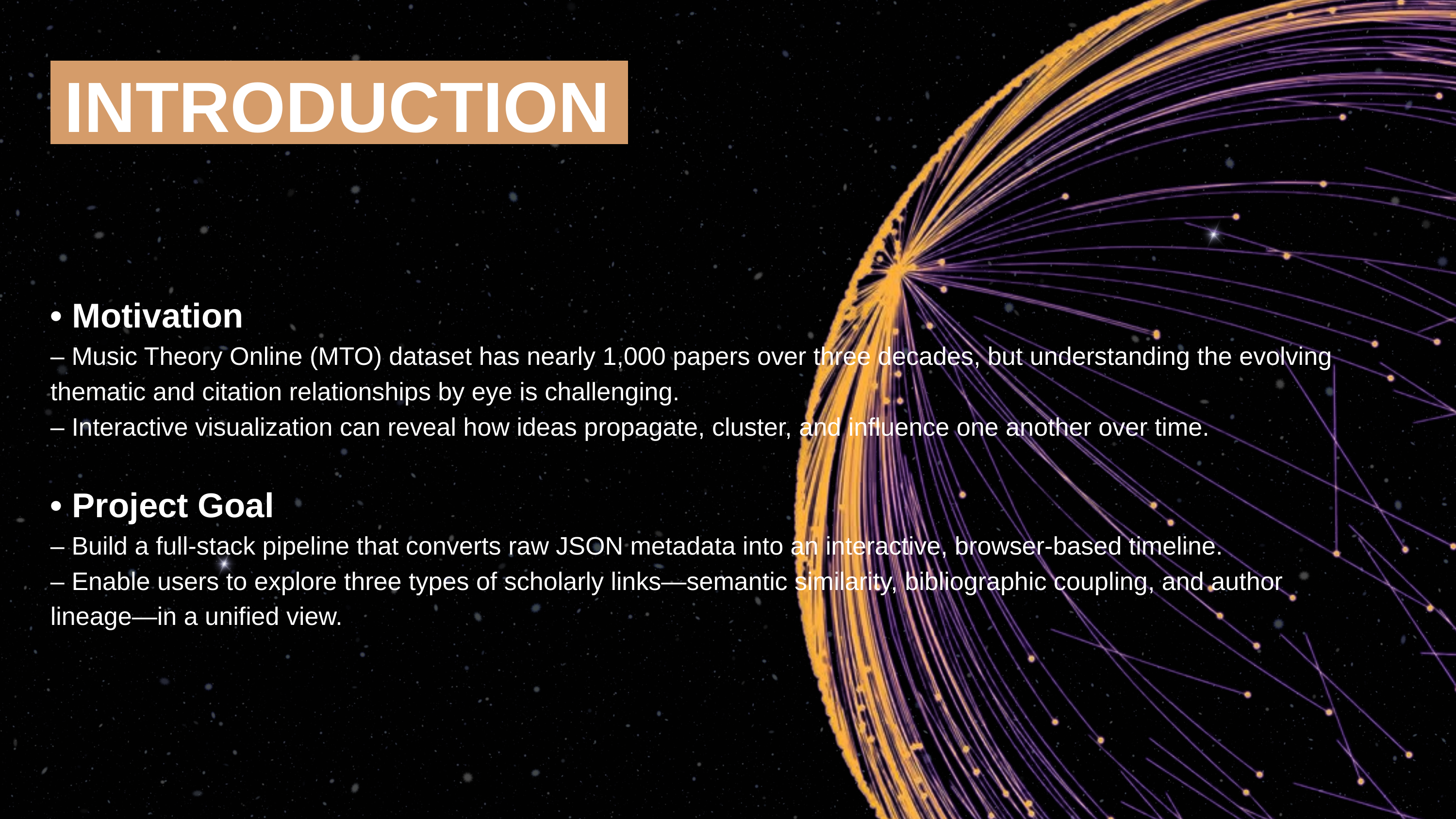

INTRODUCTION

• Motivation
– Music Theory Online (MTO) dataset has nearly 1,000 papers over three decades, but understanding the evolving thematic and citation relationships by eye is challenging.
– Interactive visualization can reveal how ideas propagate, cluster, and influence one another over time.

• Project Goal
– Build a full‐stack pipeline that converts raw JSON metadata into an interactive, browser‐based timeline.
– Enable users to explore three types of scholarly links—semantic similarity, bibliographic coupling, and author lineage—in a unified view.